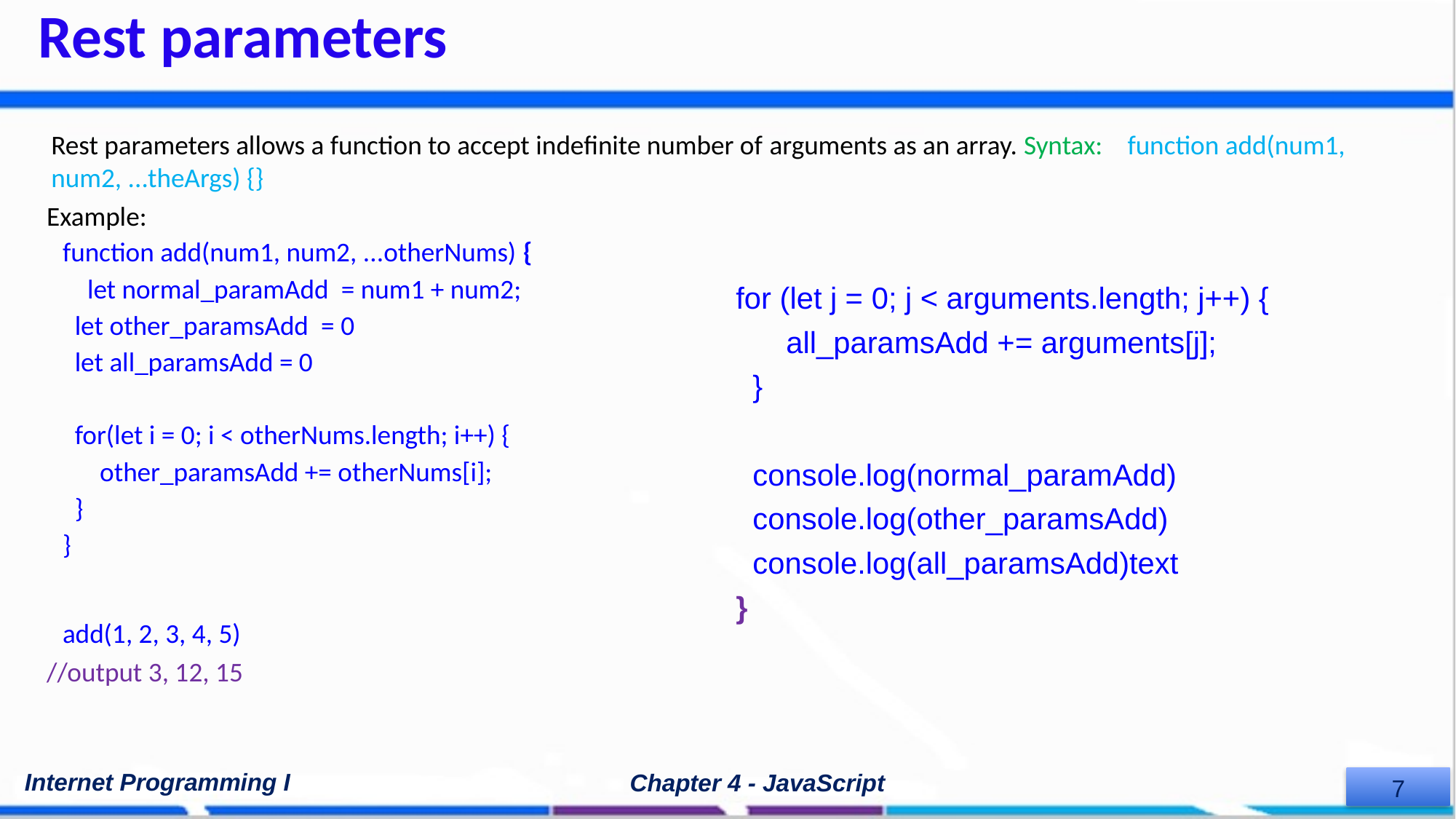

Rest parameters
Rest parameters allows a function to accept indefinite number of arguments as an array. Syntax:    function add(num1, num2, ...theArgs) {}
Example:
function add(num1, num2, ...otherNums) {
    let normal_paramAdd  = num1 + num2;
  let other_paramsAdd  = 0
  let all_paramsAdd = 0

  for(let i = 0; i < otherNums.length; i++) {
      other_paramsAdd += otherNums[i];
  }
}

add(1, 2, 3, 4, 5)
//output 3, 12, 15
for (let j = 0; j < arguments.length; j++) {
      all_paramsAdd += arguments[j];
  }

  console.log(normal_paramAdd)
  console.log(other_paramsAdd)
  console.log(all_paramsAdd)text
}
Internet Programming I
Chapter 4 - JavaScript
7